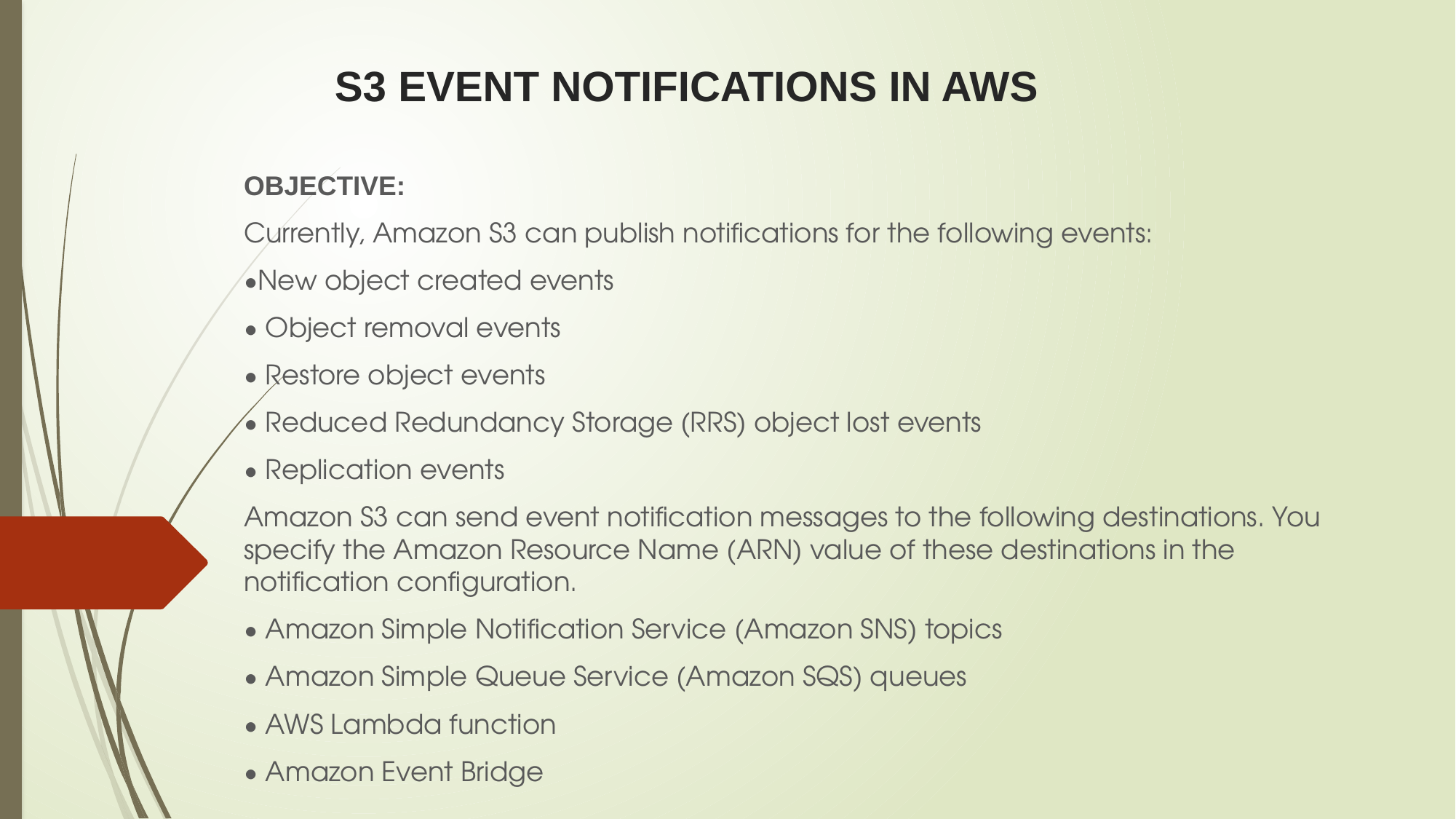

# S3 EVENT NOTIFICATIONS IN AWS

OBJECTIVE:
Currently, Amazon S3 can publish notifications for the following events:
•New object created events
• Object removal events
• Restore object events
• Reduced Redundancy Storage (RRS) object lost events
• Replication events
Amazon S3 can send event notification messages to the following destinations. You specify the Amazon Resource Name (ARN) value of these destinations in the notification configuration.
• Amazon Simple Notification Service (Amazon SNS) topics
• Amazon Simple Queue Service (Amazon SQS) queues
• AWS Lambda function
• Amazon Event Bridge